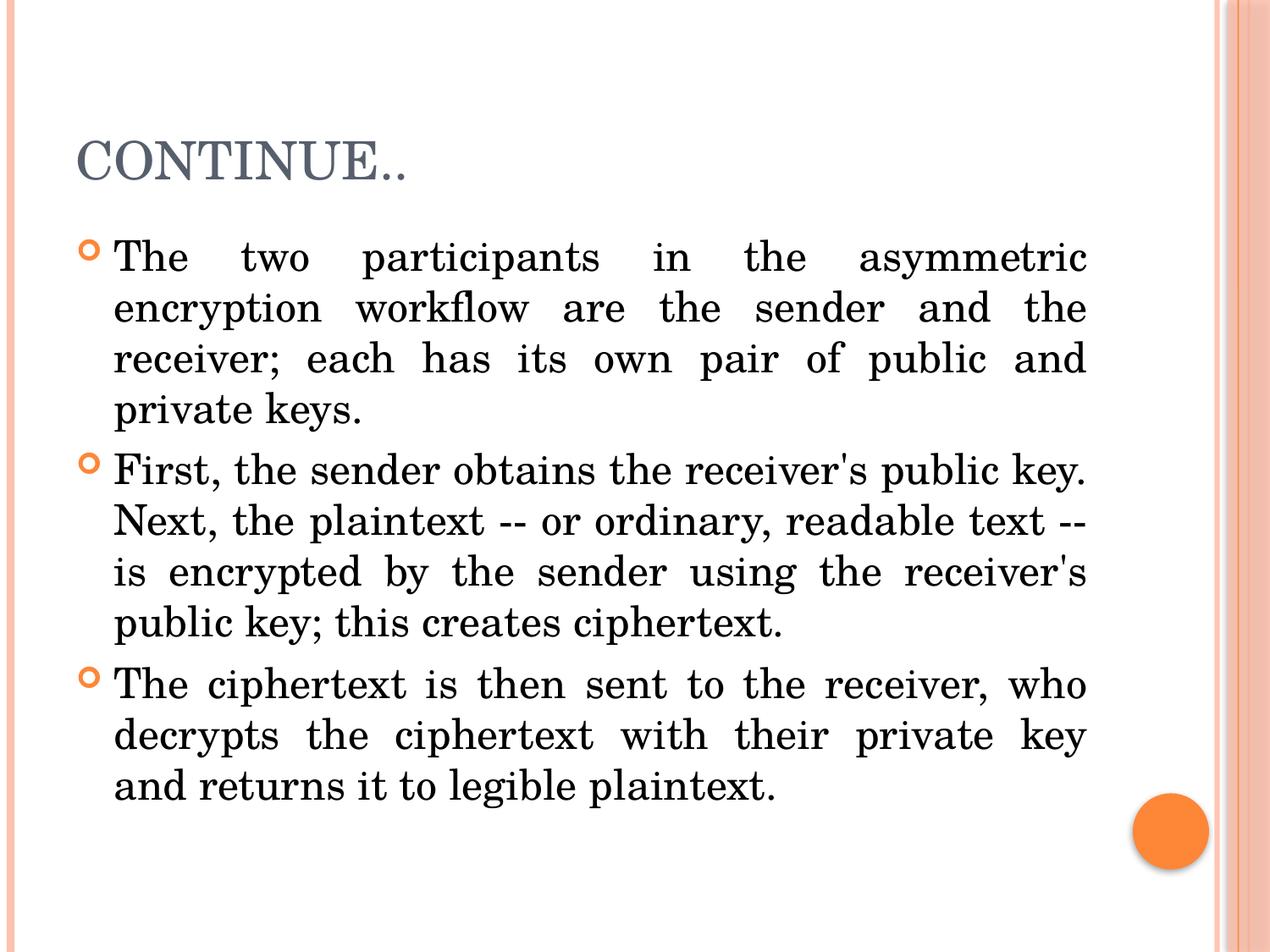

# Continue..
The two participants in the asymmetric encryption workflow are the sender and the receiver; each has its own pair of public and private keys.
First, the sender obtains the receiver's public key. Next, the plaintext -- or ordinary, readable text -- is encrypted by the sender using the receiver's public key; this creates ciphertext.
The ciphertext is then sent to the receiver, who decrypts the ciphertext with their private key and returns it to legible plaintext.